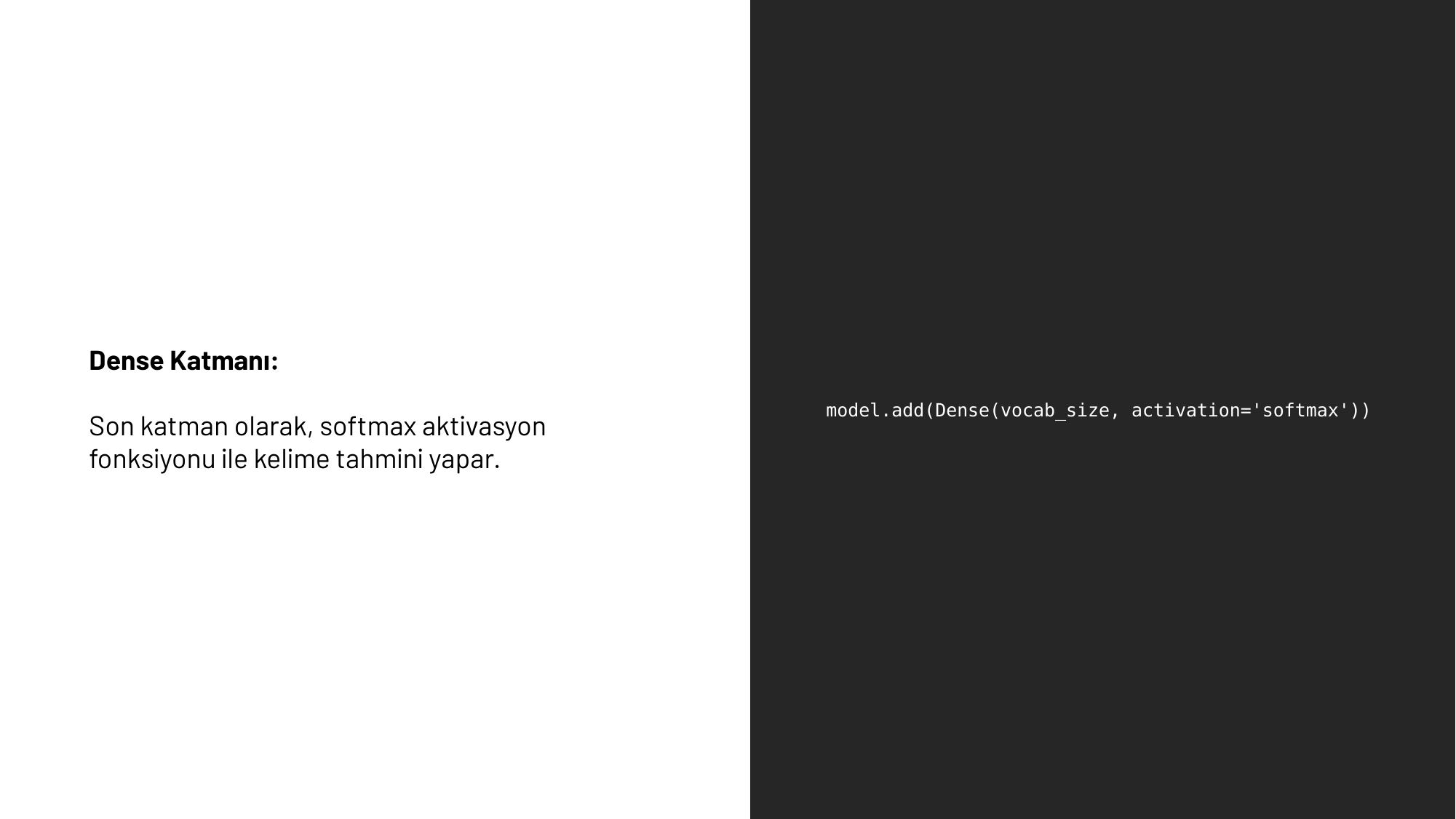

Dense Katmanı:

Son katman olarak, softmax aktivasyon fonksiyonu ile kelime tahmini yapar.
model.add(Dense(vocab_size, activation='softmax'))